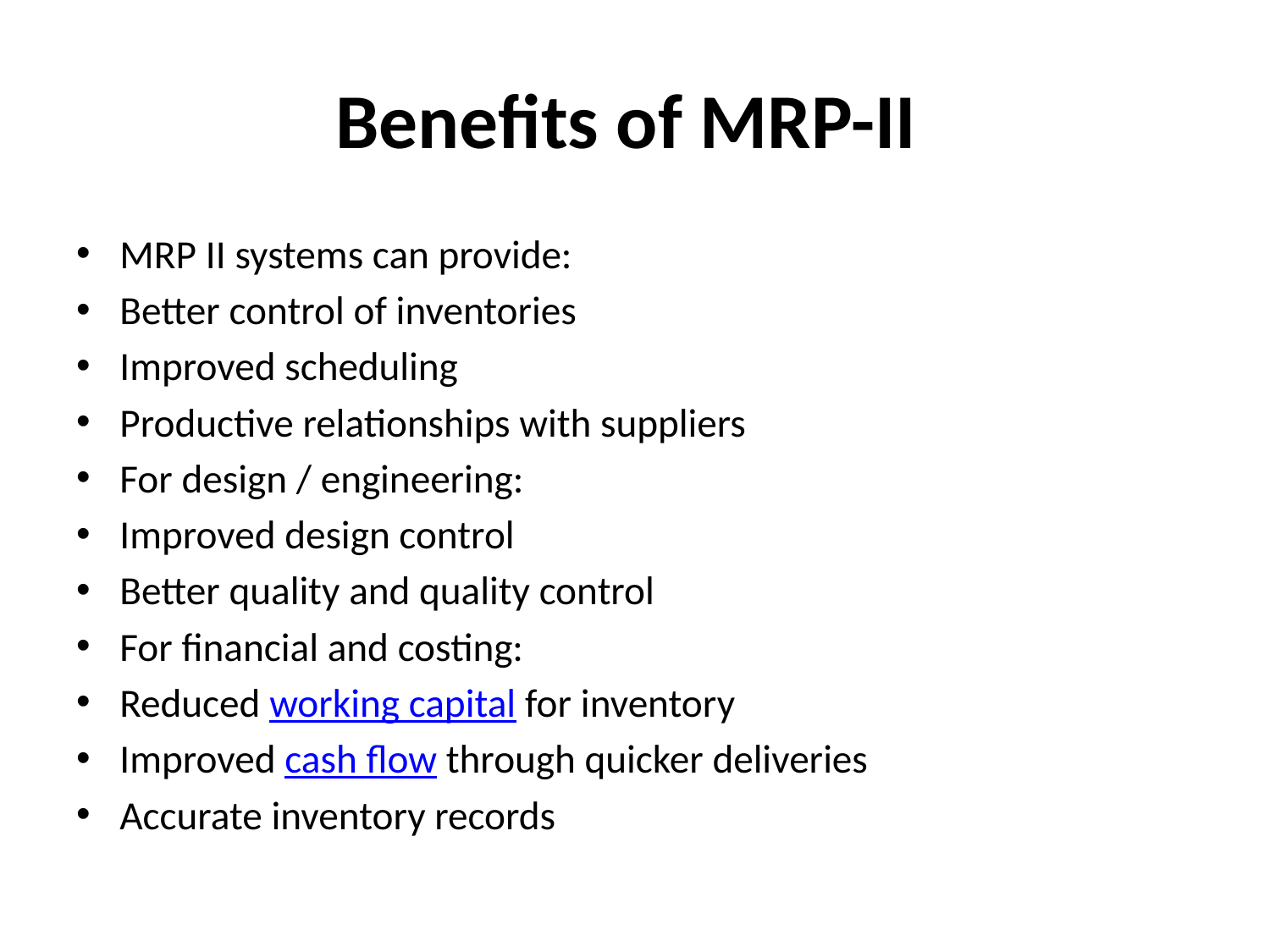

# Benefits of MRP-II
MRP II systems can provide:
Better control of inventories
Improved scheduling
Productive relationships with suppliers
For design / engineering:
Improved design control
Better quality and quality control
For financial and costing:
Reduced working capital for inventory
Improved cash flow through quicker deliveries
Accurate inventory records